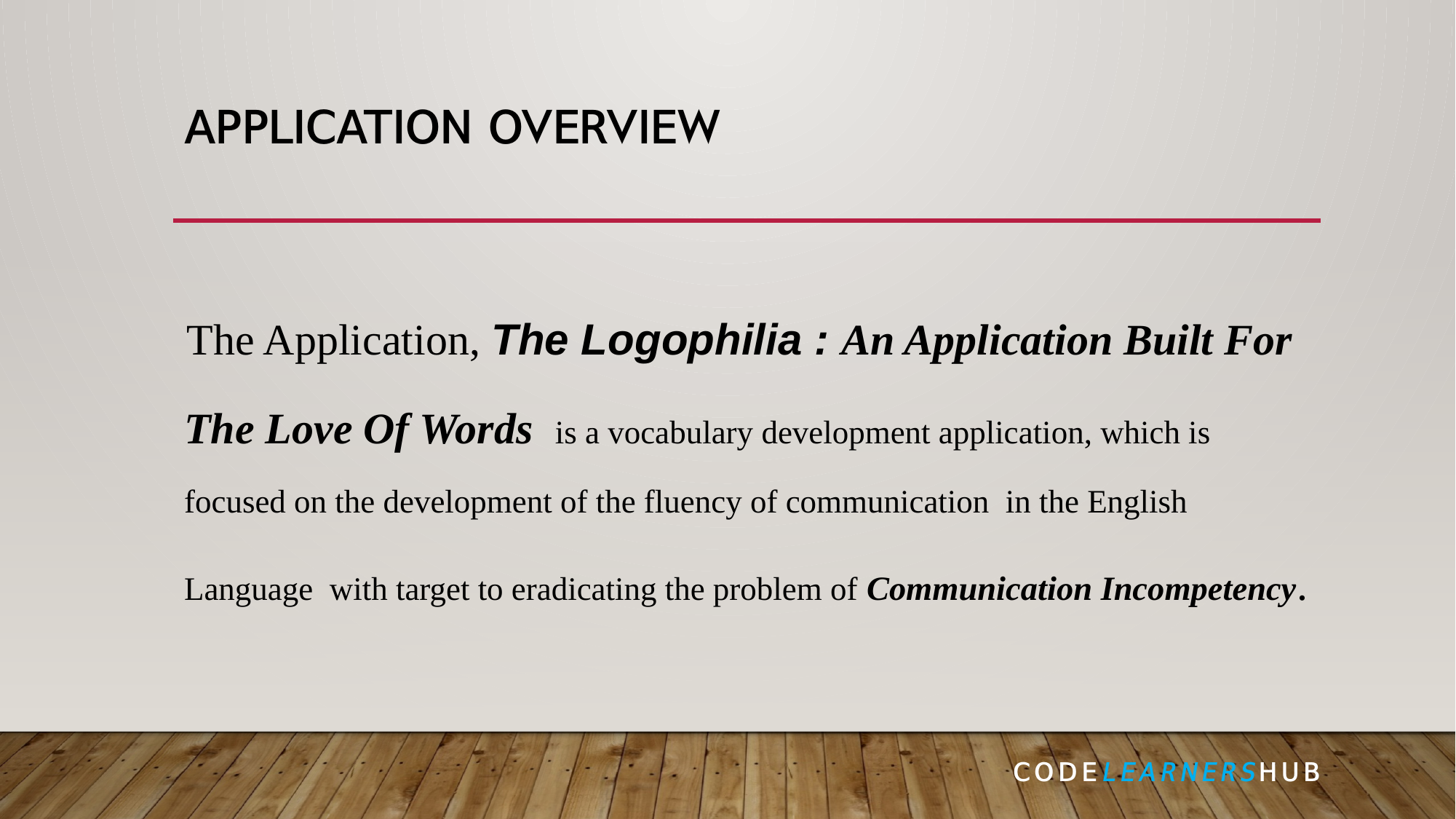

# Application Overview

 The Application, The Logophilia : An Application Built For The Love Of Words  is a vocabulary development application, which is focused on the development of the fluency of communication  in the English Language  with target to eradicating the problem of Communication Incompetency.
     CODELEARNERSHUB